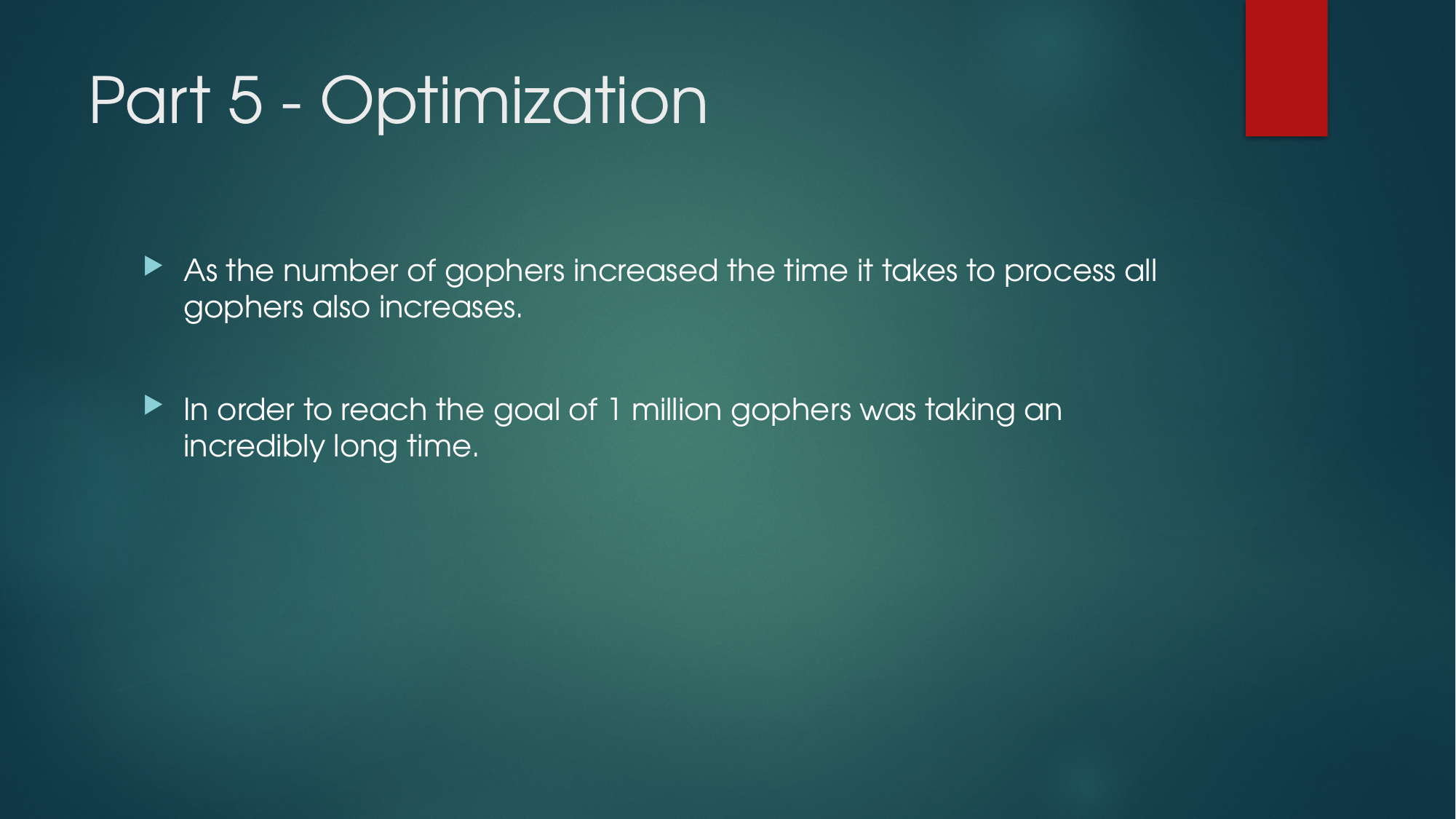

# Part 5 - Optimization
As the number of gophers increased the time it takes to process all gophers also increases.

In order to reach the goal of 1 million gophers was taking an incredibly long time.